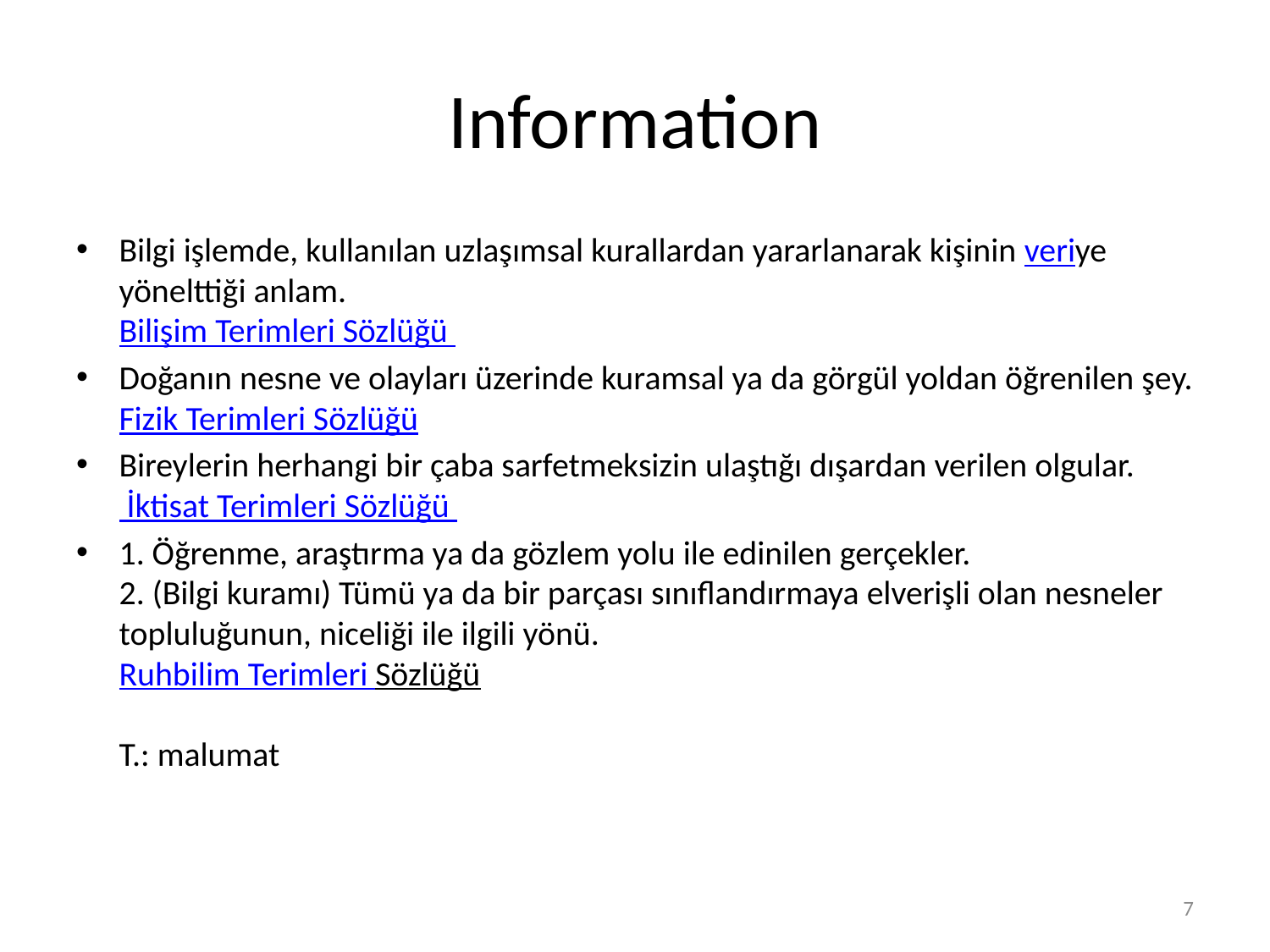

# Information
Bilgi işlemde, kullanılan uzlaşımsal kurallardan yararlanarak kişinin veriye yönelttiği anlam.  
Bilişim Terimleri Sözlüğü
Doğanın nesne ve olayları üzerinde kuramsal ya da görgül yoldan öğrenilen şey.
Fizik Terimleri Sözlüğü
Bireylerin herhangi bir çaba sarfetmeksizin ulaştığı dışardan verilen olgular.
 İktisat Terimleri Sözlüğü
1. Öğrenme, araştırma ya da gözlem yolu ile edinilen gerçekler.
2. (Bilgi kuramı) Tümü ya da bir parçası sınıflandırmaya elverişli olan nesneler topluluğunun, niceliği ile ilgili yönü.
Ruhbilim Terimleri Sözlüğü
T.: malumat

7